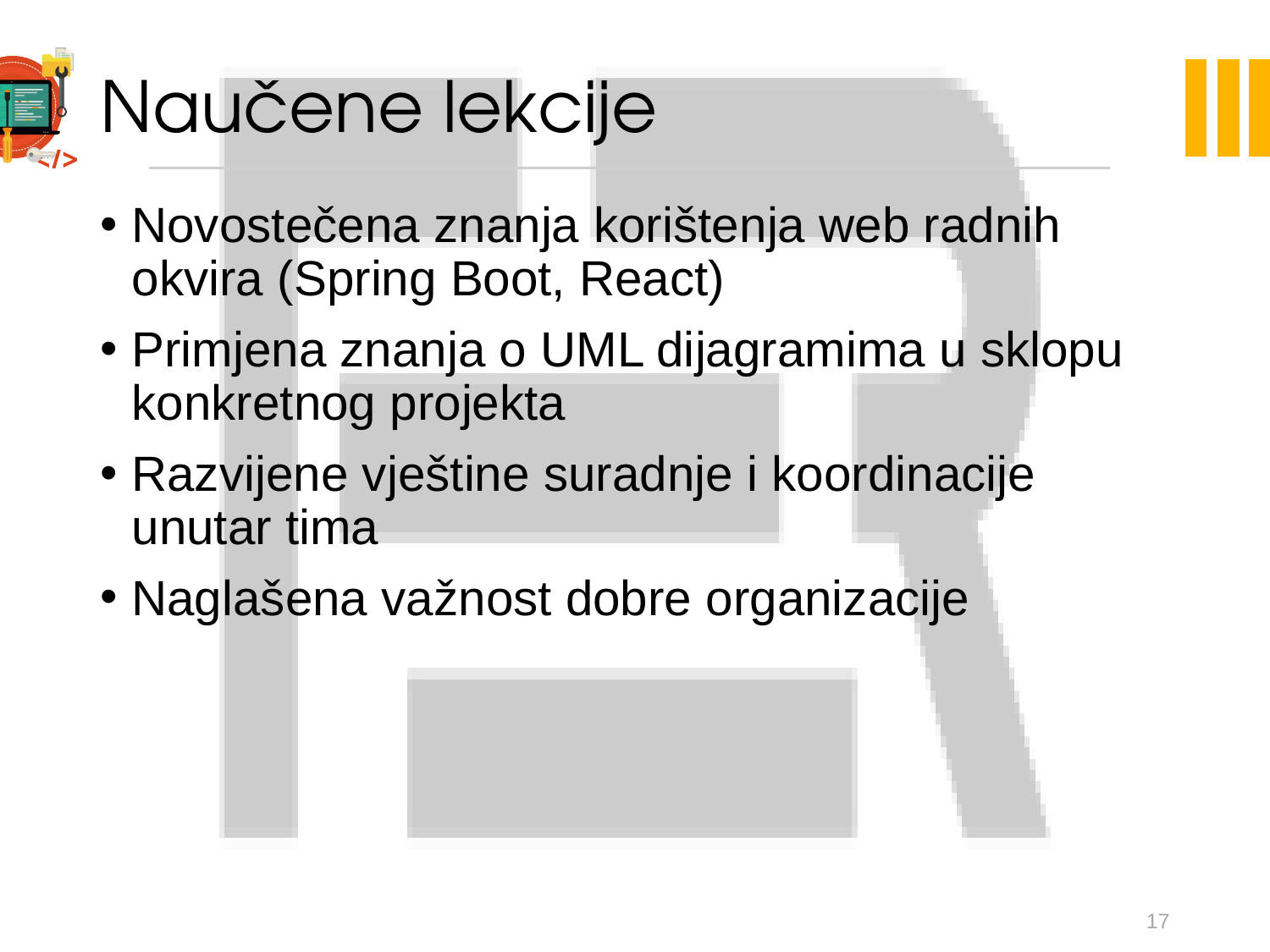

# Naučene lekcije
Novostečena znanja korištenja web radnih okvira (Spring Boot, React)
Primjena znanja o UML dijagramima u sklopu konkretnog projekta
Razvijene vještine suradnje i koordinacije unutar tima
Naglašena važnost dobre organizacije
17